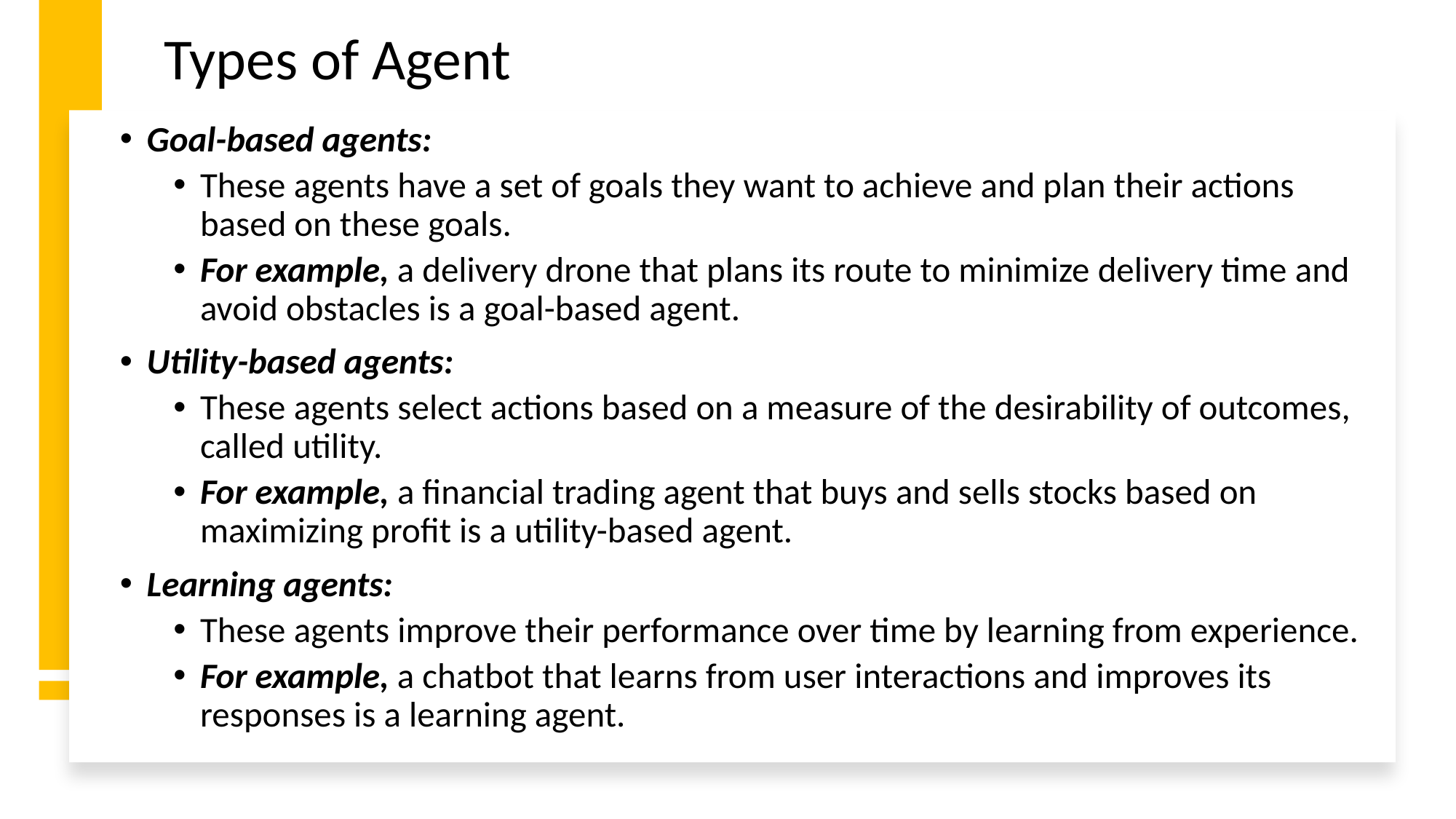

# Types of Agent
Goal-based agents:
These agents have a set of goals they want to achieve and plan their actions based on these goals.
For example, a delivery drone that plans its route to minimize delivery time and avoid obstacles is a goal-based agent.
Utility-based agents:
These agents select actions based on a measure of the desirability of outcomes, called utility.
For example, a financial trading agent that buys and sells stocks based on maximizing profit is a utility-based agent.
Learning agents:
These agents improve their performance over time by learning from experience.
For example, a chatbot that learns from user interactions and improves its responses is a learning agent.